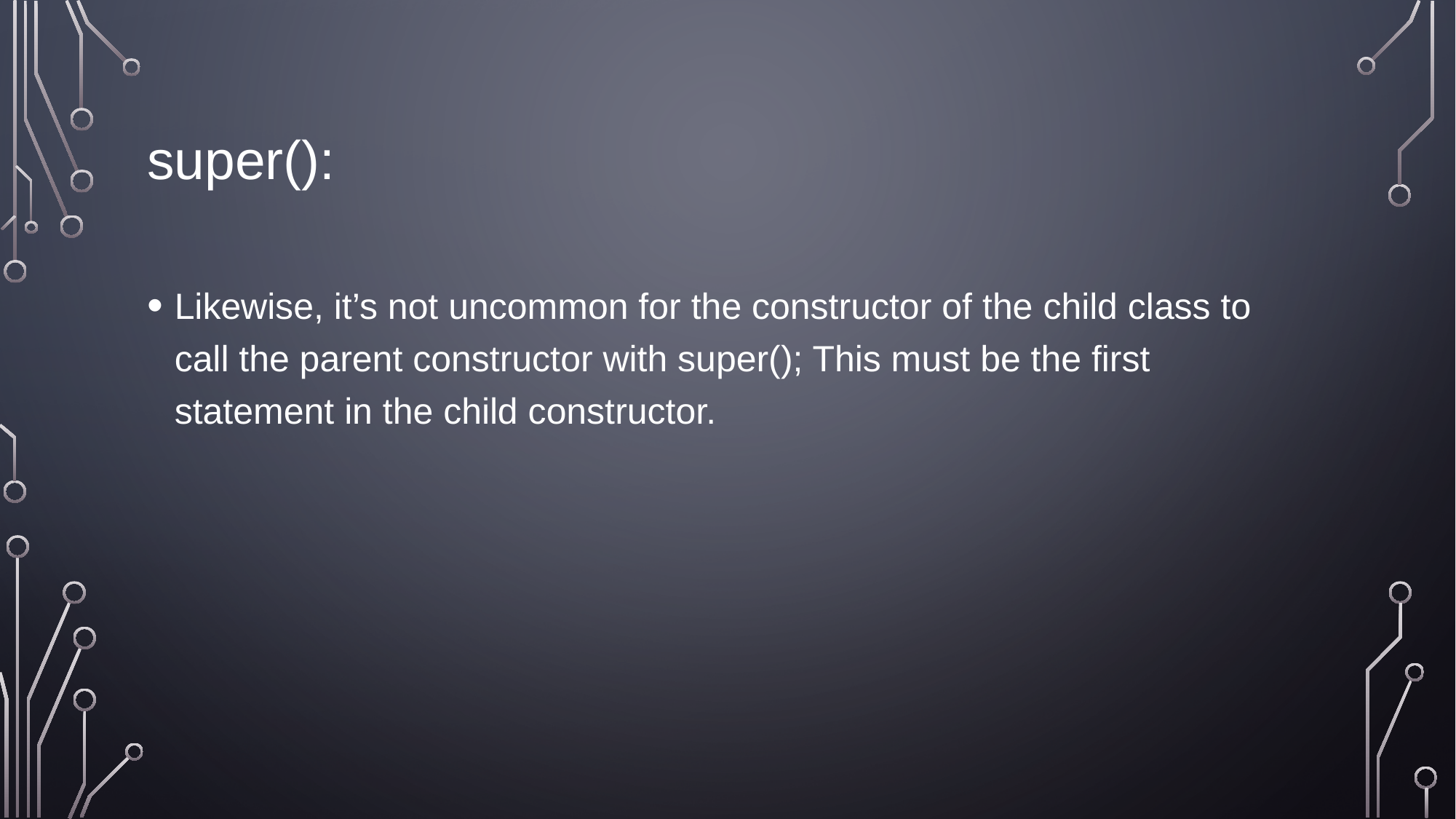

# super():
Likewise, it’s not uncommon for the constructor of the child class to call the parent constructor with super(); This must be the first statement in the child constructor.